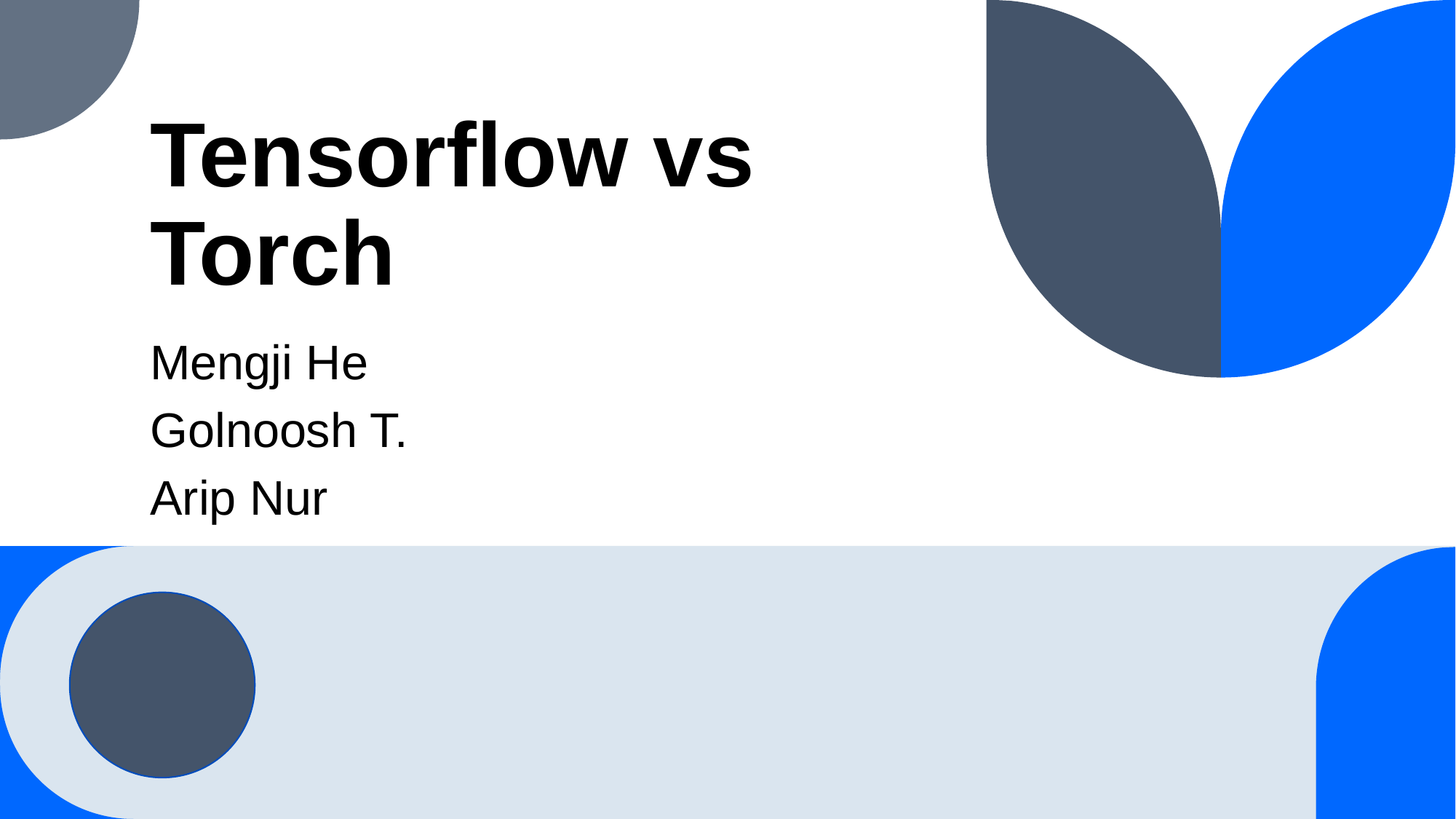

# Tensorflow vs Torch
Mengji He
Golnoosh T.
Arip Nur